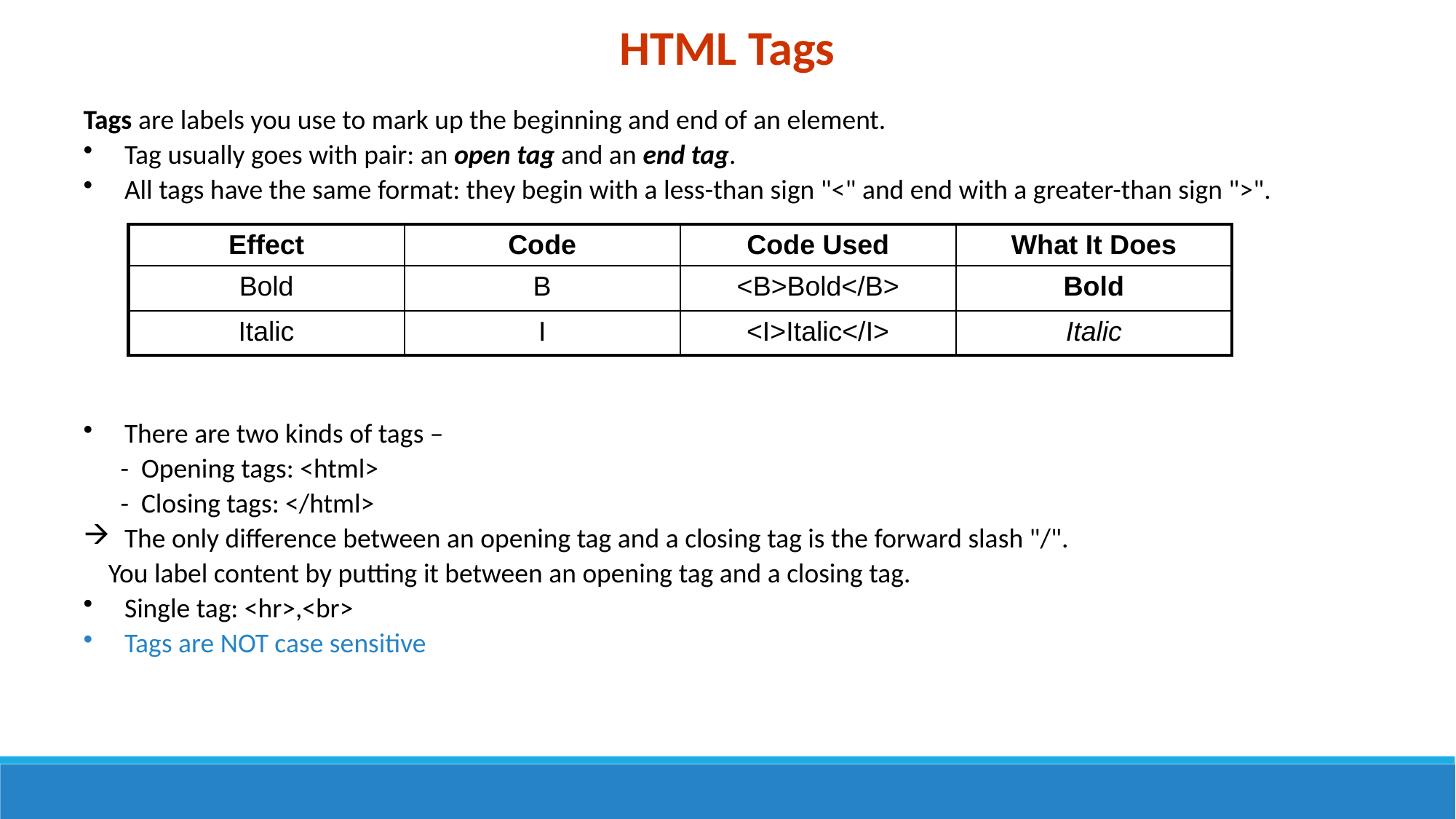

HTML Tags
Tags are labels you use to mark up the beginning and end of an element.
Tag usually goes with pair: an open tag and an end tag.
All tags have the same format: they begin with a less-than sign "<" and end with a greater-than sign ">".

There are two kinds of tags –
      -  Opening tags: <html>
      -  Closing tags: </html>
The only difference between an opening tag and a closing tag is the forward slash "/".
    You label content by putting it between an opening tag and a closing tag.
Single tag: <hr>,<br>
Tags are NOT case sensitive
| Effect | Code | Code Used | What It Does |
| --- | --- | --- | --- |
| Bold | B | <B>Bold</B> | Bold |
| Italic | I | <I>Italic</I> | Italic |